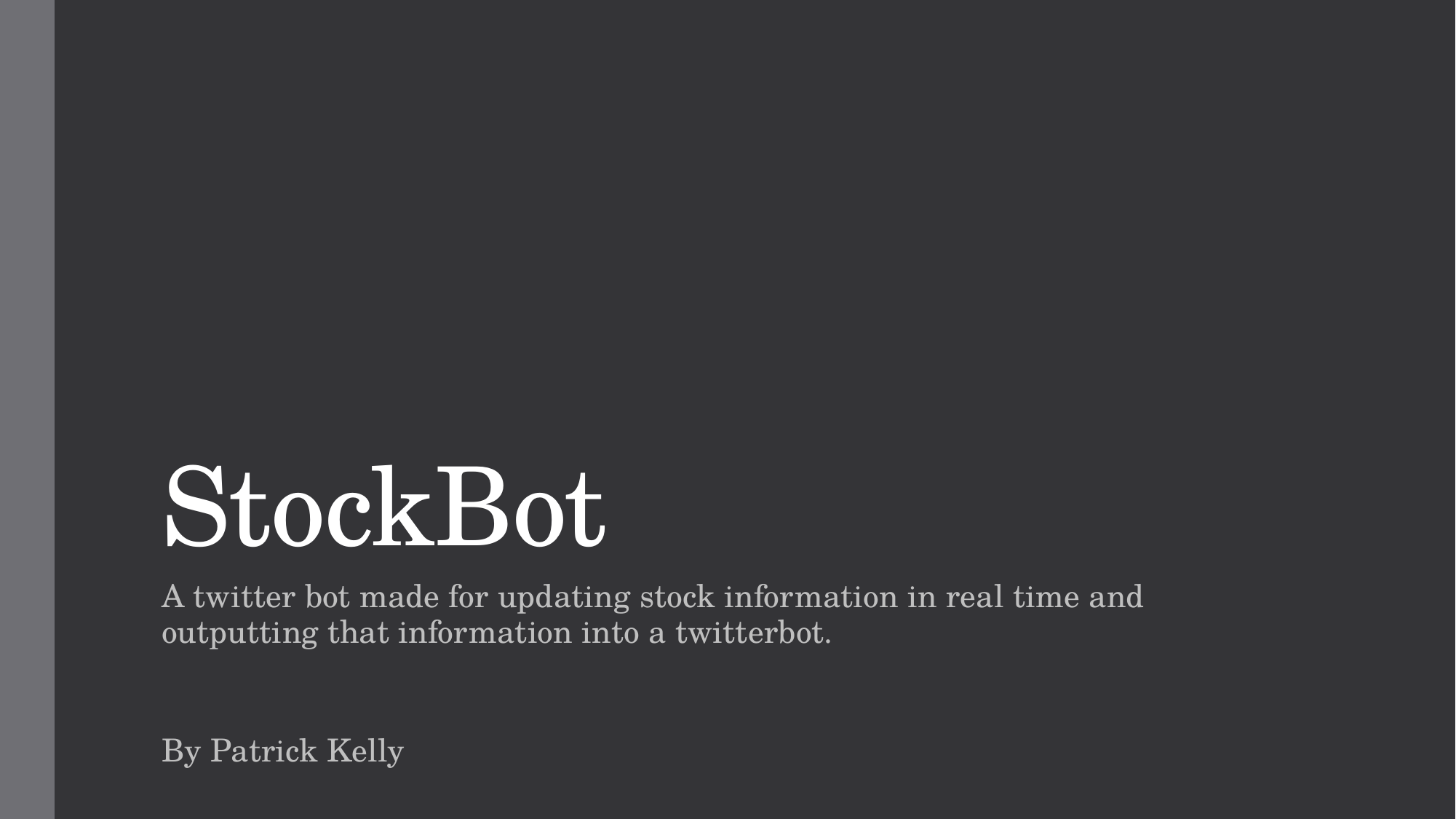

# StockBot
A twitter bot made for updating stock information in real time and outputting that information into a twitterbot.

By Patrick Kelly